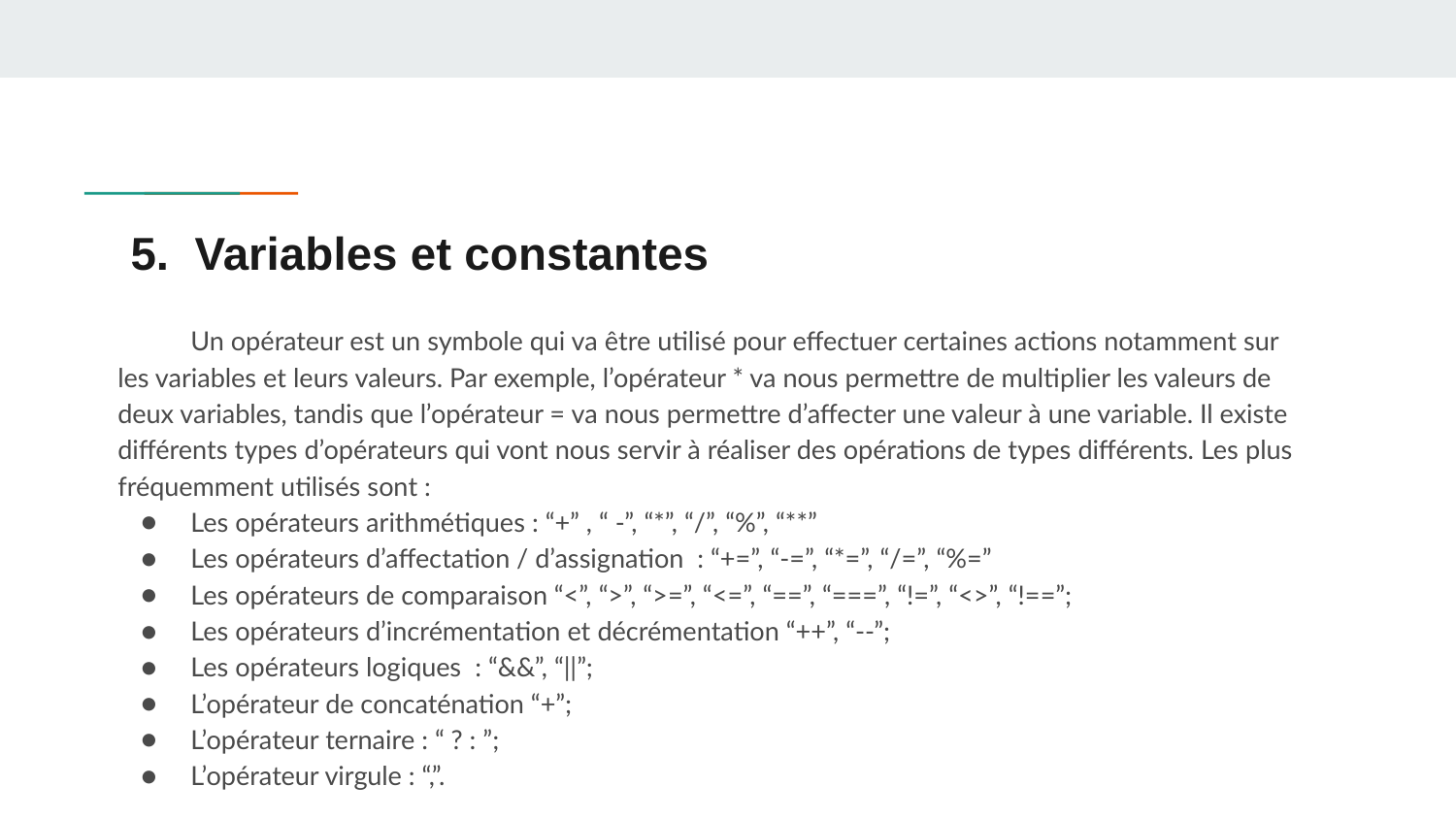

# 5.  Variables et constantes

Un opérateur est un symbole qui va être utilisé pour effectuer certaines actions notamment sur les variables et leurs valeurs. Par exemple, l’opérateur * va nous permettre de multiplier les valeurs de deux variables, tandis que l’opérateur = va nous permettre d’affecter une valeur à une variable. Il existe différents types d’opérateurs qui vont nous servir à réaliser des opérations de types différents. Les plus fréquemment utilisés sont :
Les opérateurs arithmétiques : “+” , “ -”, “*”, “/”, “%”, “**”
Les opérateurs d’affectation / d’assignation  : “+=”, “-=”, “*=”, “/=”, “%=”
Les opérateurs de comparaison “<”, “>”, “>=”, “<=”, “==”, “===”, “!=”, “<>”, “!==”;
Les opérateurs d’incrémentation et décrémentation “++”, “--”;
Les opérateurs logiques  : “&&”, “||”;
L’opérateur de concaténation “+”;
L’opérateur ternaire : “ ? : ”;
L’opérateur virgule : “,”.